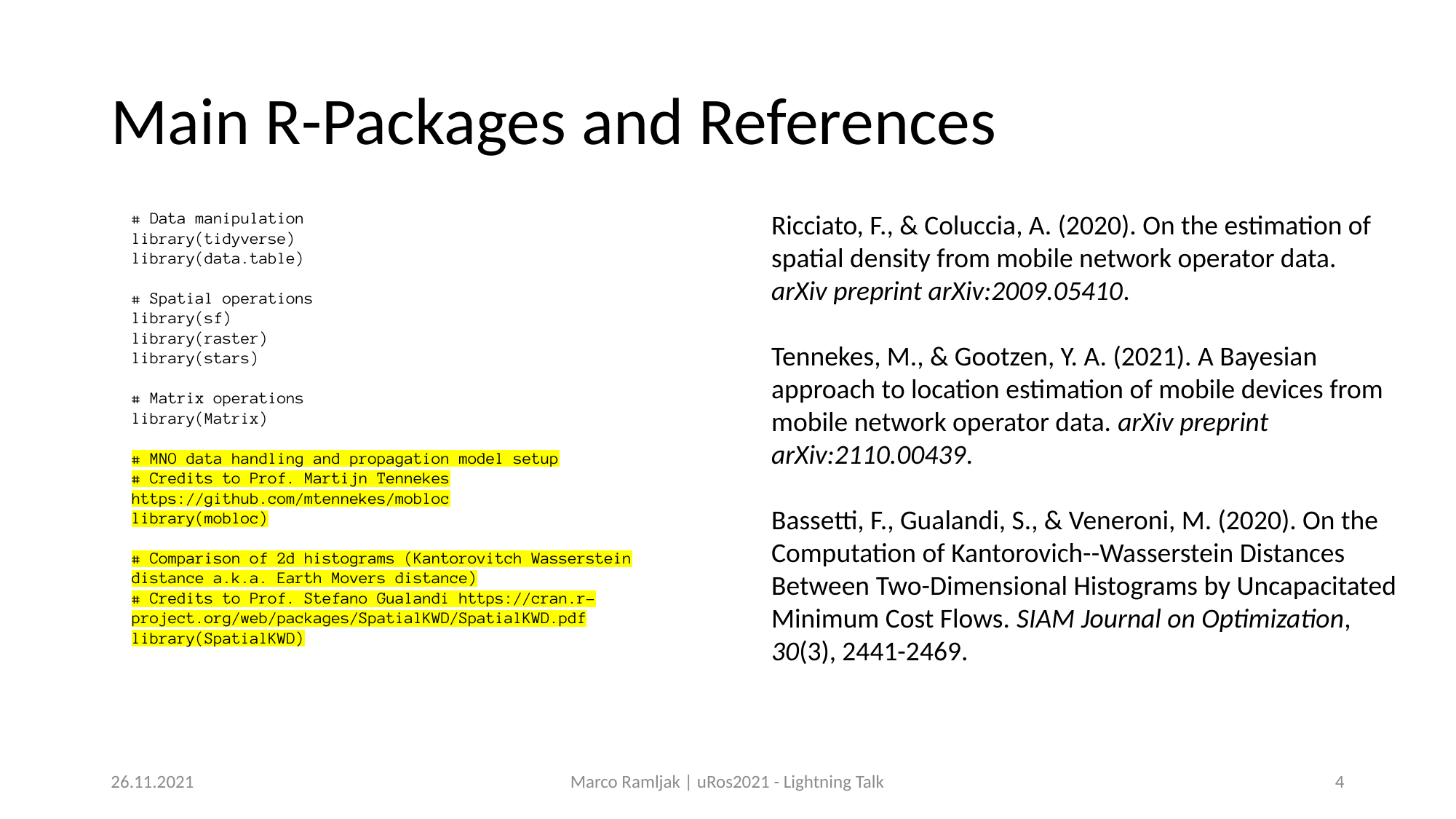

# Main R-Packages and References
# Data manipulation
library(tidyverse)
library(data.table)

# Spatial operations
library(sf)
library(raster)
library(stars)

# Matrix operations
library(Matrix)

# MNO data handling and propagation model setup
# Credits to Prof. Martijn Tennekes https://github.com/mtennekes/mobloc
library(mobloc)

# Comparison of 2d histograms (Kantorovitch Wasserstein distance a.k.a. Earth Movers distance)
# Credits to Prof. Stefano Gualandi https://cran.r-project.org/web/packages/SpatialKWD/SpatialKWD.pdf
library(SpatialKWD)

Ricciato, F., & Coluccia, A. (2020). On the estimation of spatial density from mobile network operator data. arXiv preprint arXiv:2009.05410.

Tennekes, M., & Gootzen, Y. A. (2021). A Bayesian approach to location estimation of mobile devices from mobile network operator data. arXiv preprint arXiv:2110.00439.

Bassetti, F., Gualandi, S., & Veneroni, M. (2020). On the Computation of Kantorovich--Wasserstein Distances Between Two-Dimensional Histograms by Uncapacitated Minimum Cost Flows. SIAM Journal on Optimization, 30(3), 2441-2469.
26.11.2021
Marco Ramljak | uRos2021 - Lightning Talk
4